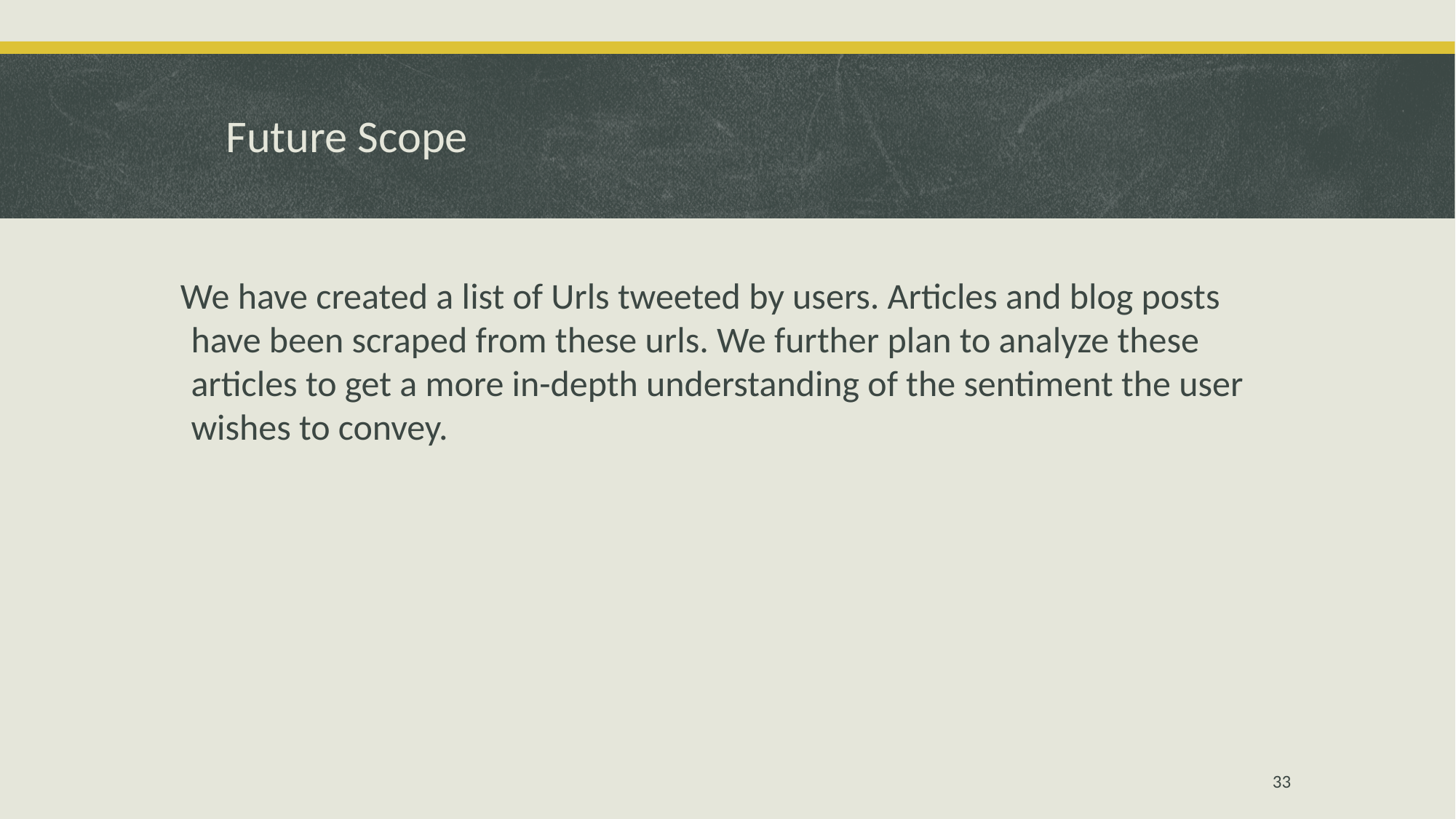

# Future Scope
We have created a list of Urls tweeted by users. Articles and blog posts have been scraped from these urls. We further plan to analyze these articles to get a more in-depth understanding of the sentiment the user wishes to convey.
33